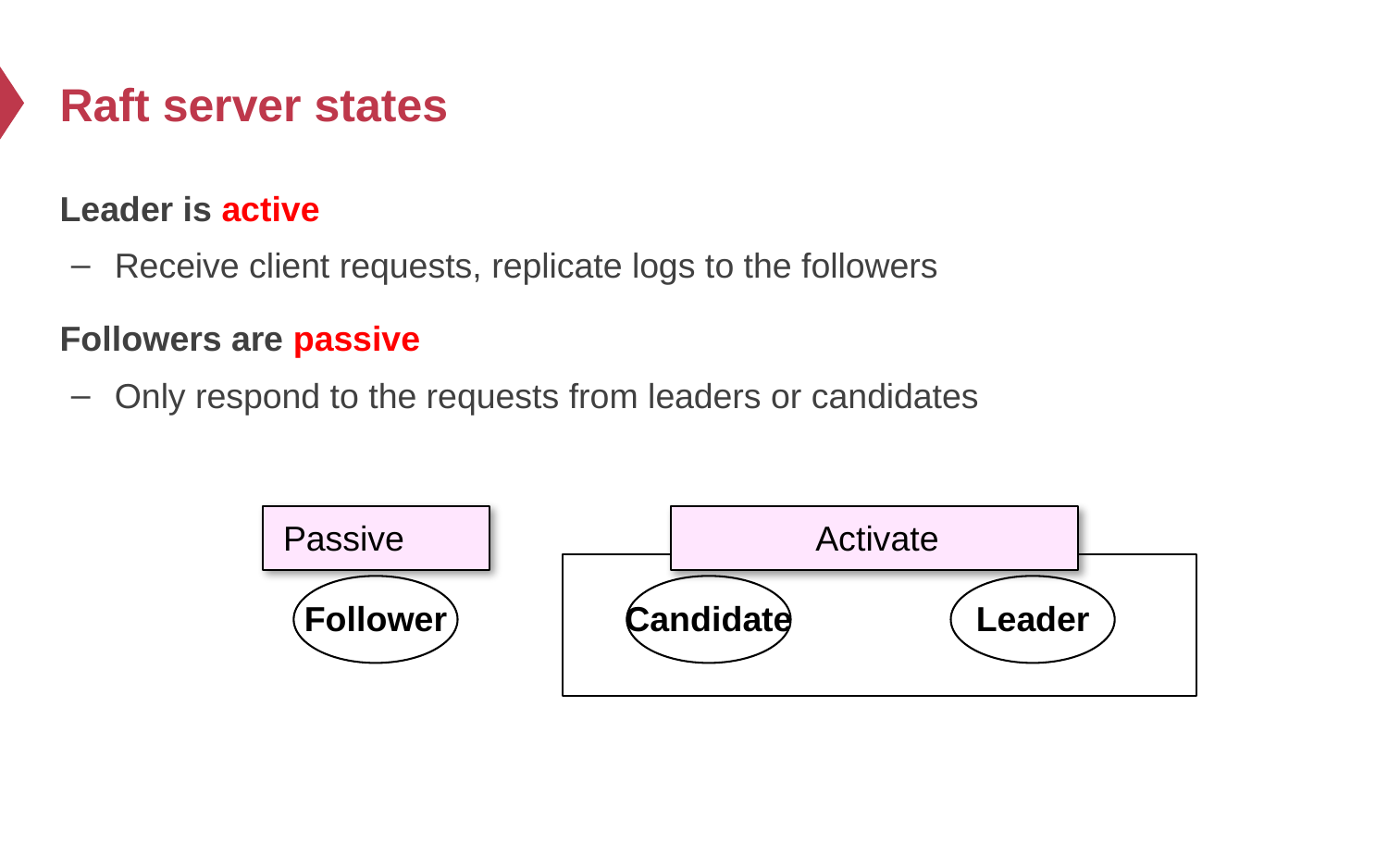

# Raft server states
Leader is active
Receive client requests, replicate logs to the followers
Followers are passive
Only respond to the requests from leaders or candidates

Passive

Activate

Candidate

Leader

Follower
43